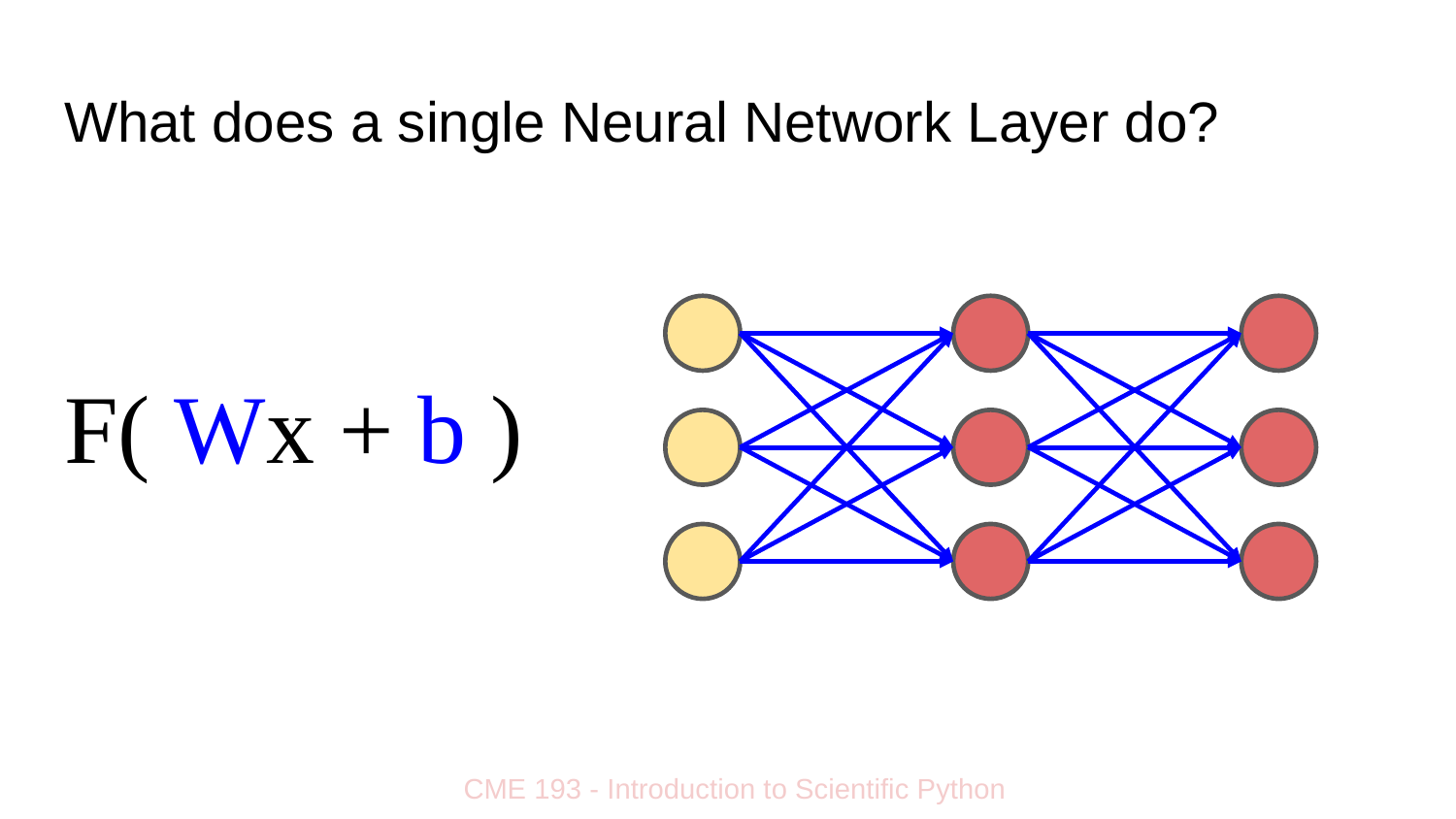

# What does a single Neural Network Layer do?

F( Wx + b )